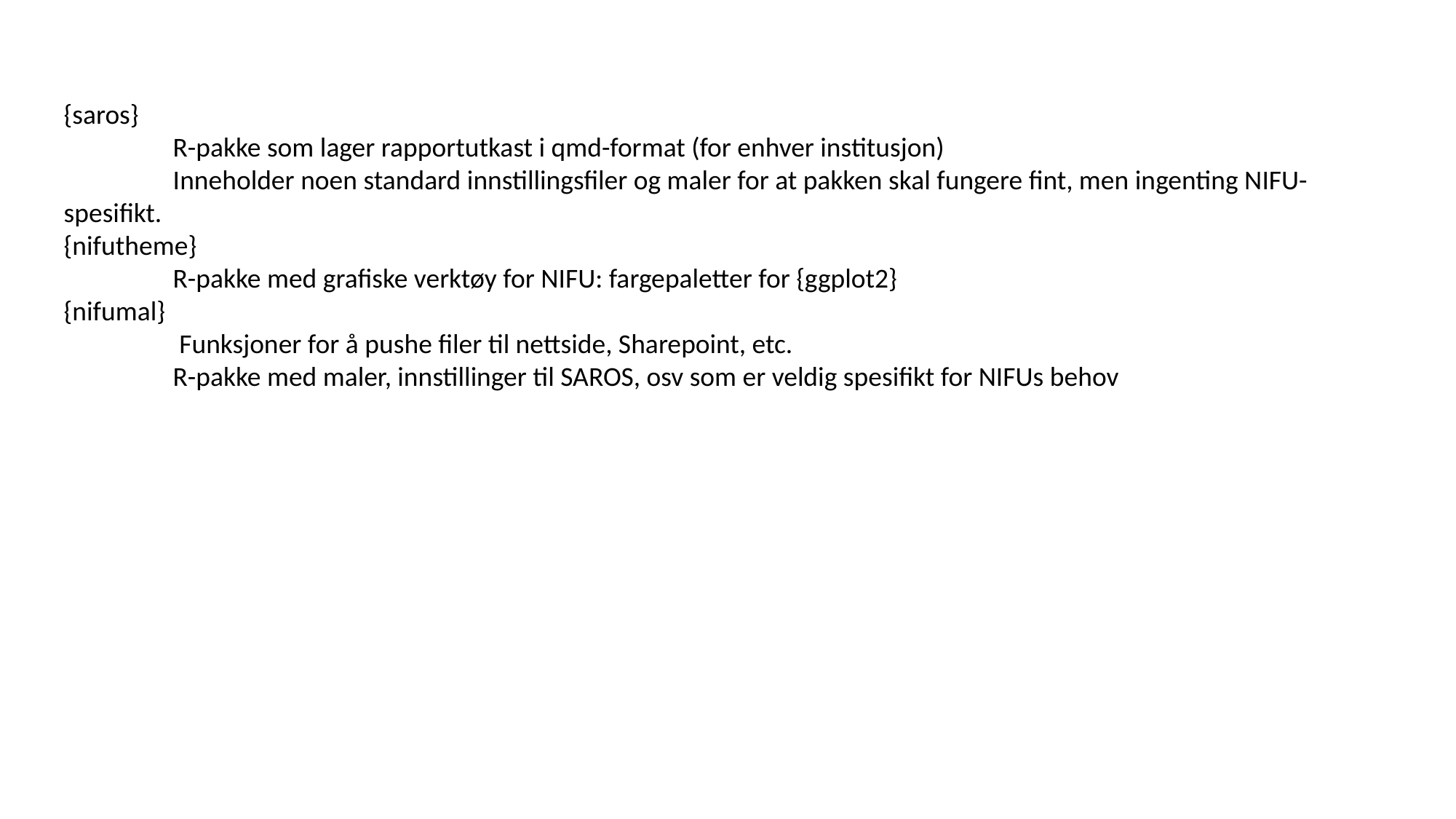

{saros}
	R-pakke som lager rapportutkast i qmd-format (for enhver institusjon)
	Inneholder noen standard innstillingsfiler og maler for at pakken skal fungere fint, men ingenting NIFU-spesifikt.
{nifutheme}
	R-pakke med grafiske verktøy for NIFU: fargepaletter for {ggplot2}
{nifumal}
	 Funksjoner for å pushe filer til nettside, Sharepoint, etc.
	R-pakke med maler, innstillinger til SAROS, osv som er veldig spesifikt for NIFUs behov